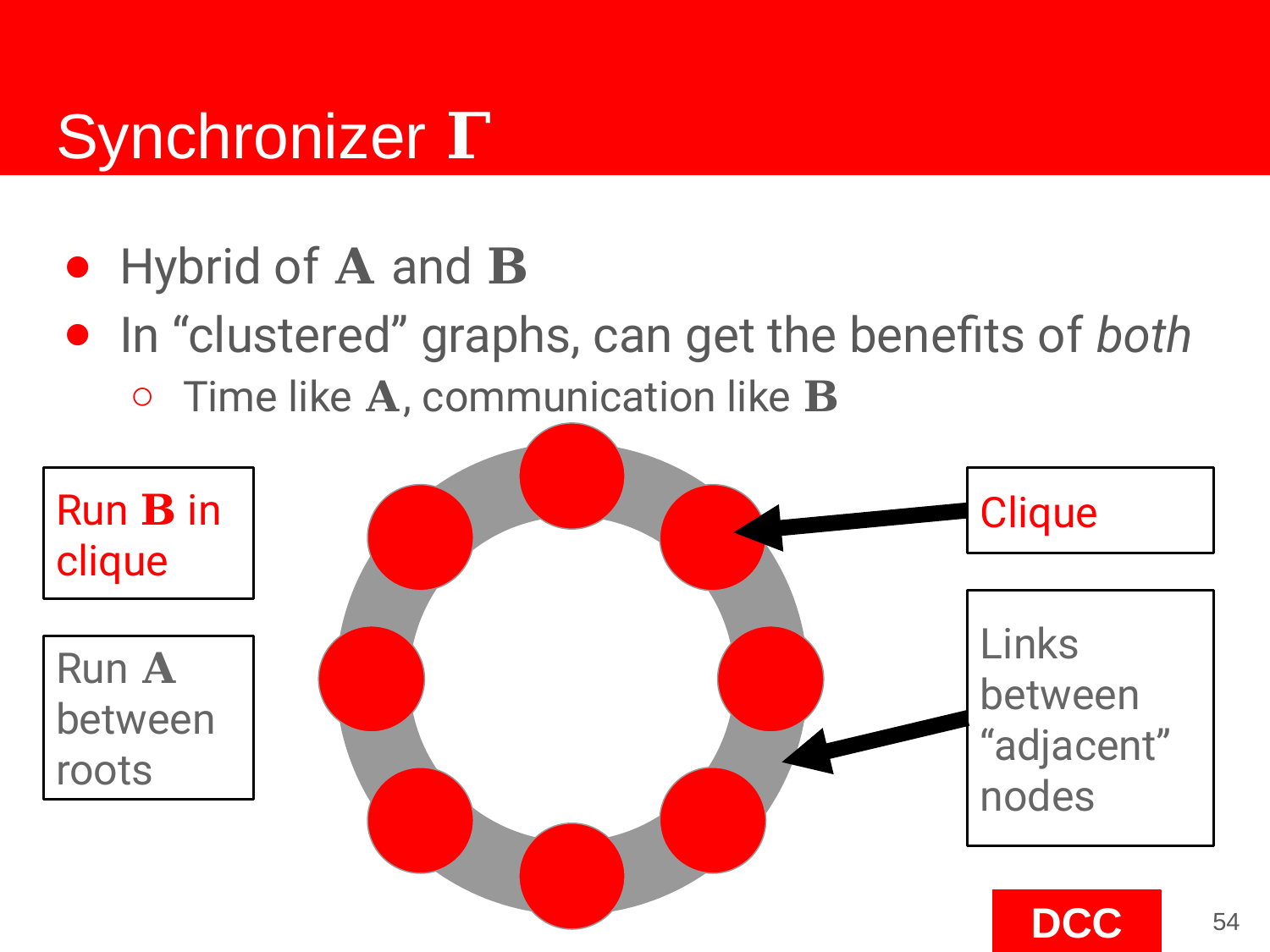

# Synchronizer 𝚪
Hybrid of 𝚨 and 𝚩
In “clustered” graphs, can get the benefits of both
Time like 𝚨, communication like 𝚩

Run 𝚩 in clique
Clique

Links between “adjacent” nodes

Run 𝚨 between roots

54